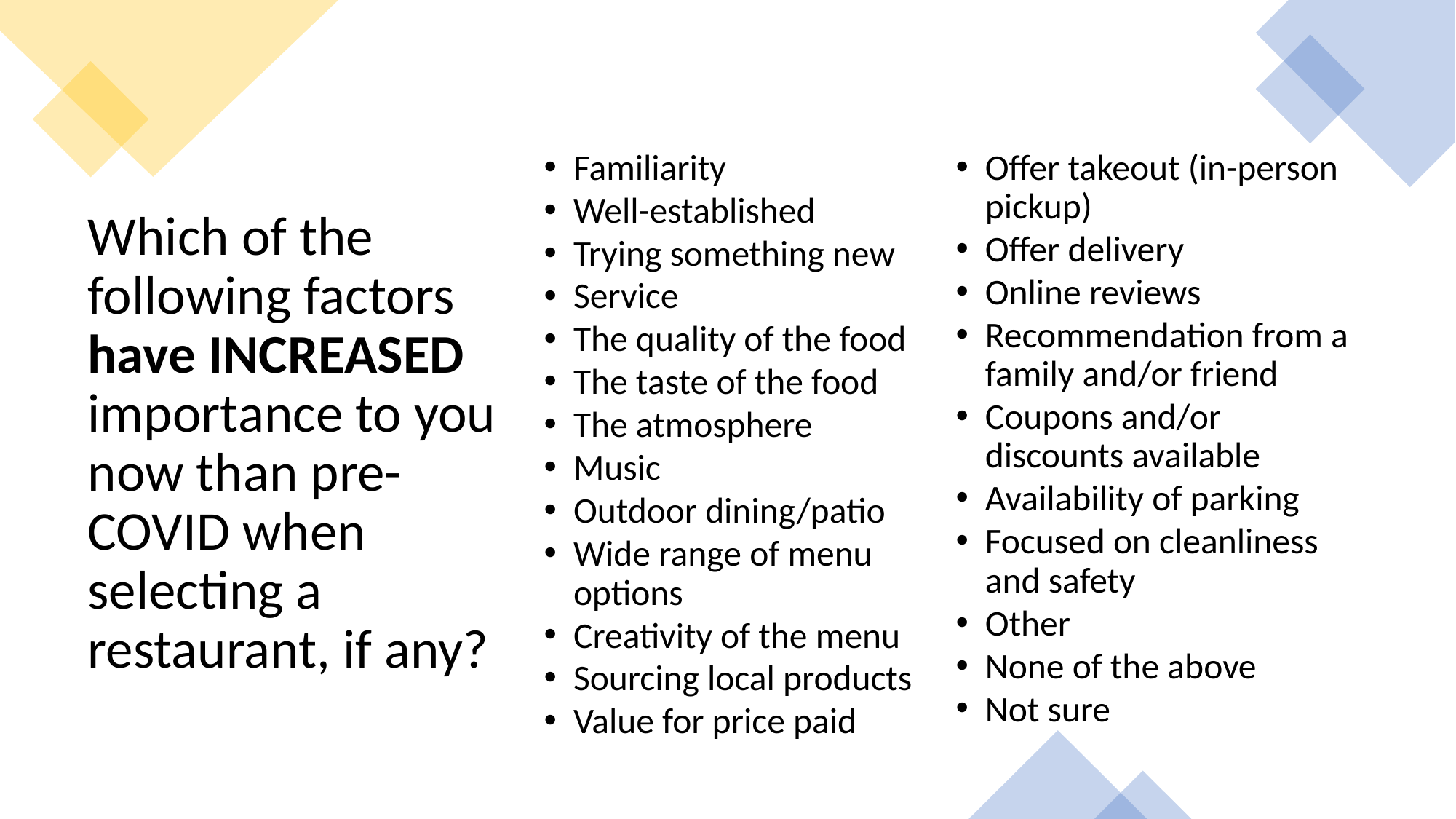

Familiarity
Well-established
Trying something new
Service
The quality of the food
The taste of the food
The atmosphere
Music
Outdoor dining/patio
Wide range of menu options
Creativity of the menu
Sourcing local products
Value for price paid

Offer takeout (in-person pickup)
Offer delivery
Online reviews
Recommendation from a family and/or friend
Coupons and/or discounts available
Availability of parking
Focused on cleanliness and safety
Other
None of the above
Not sure

# Which of the following factors have INCREASED importance to you now than pre-COVID when selecting a restaurant, if any?